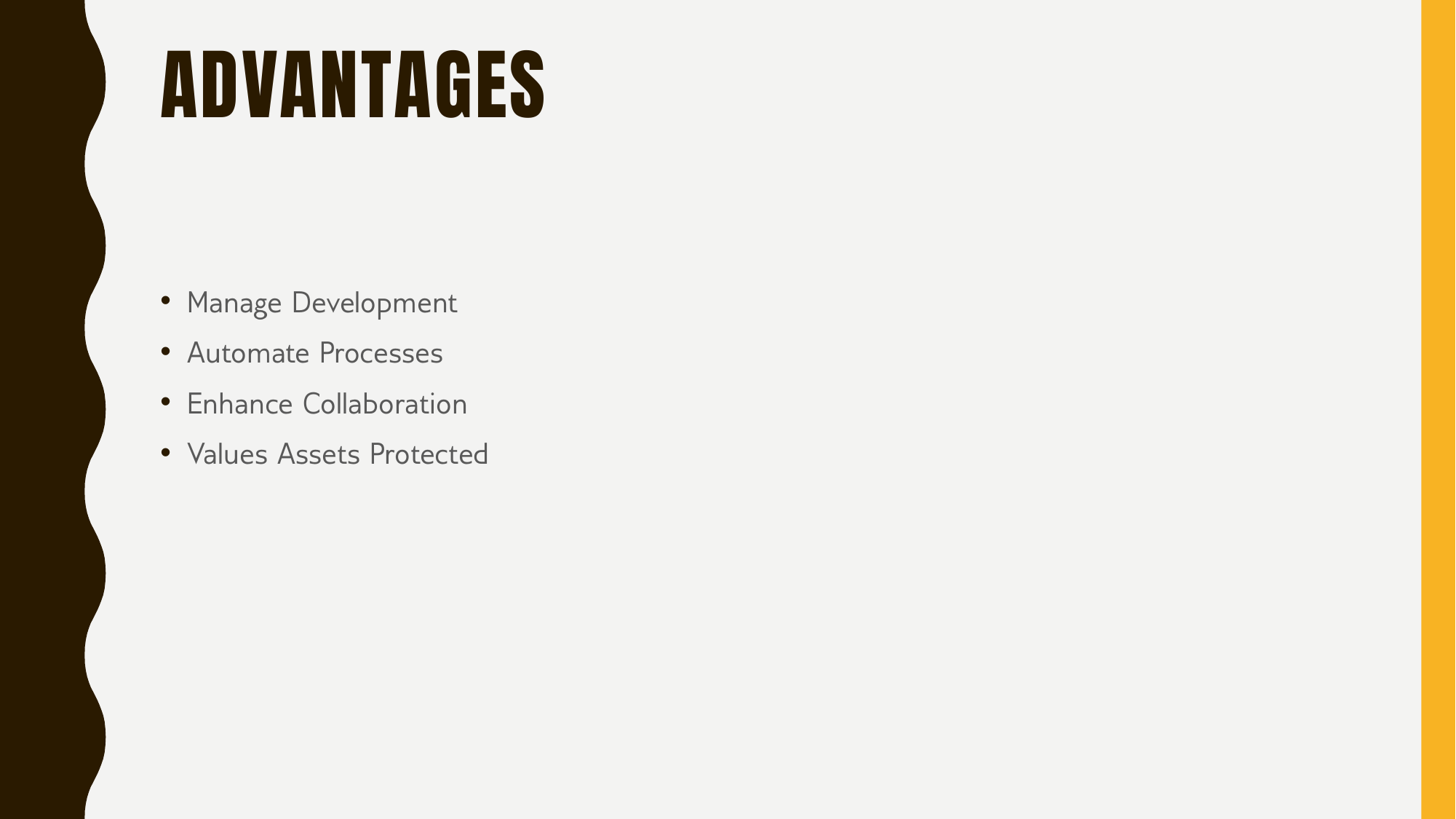

# advantages
Manage Development
Automate Processes
Enhance Collaboration
Values Assets Protected